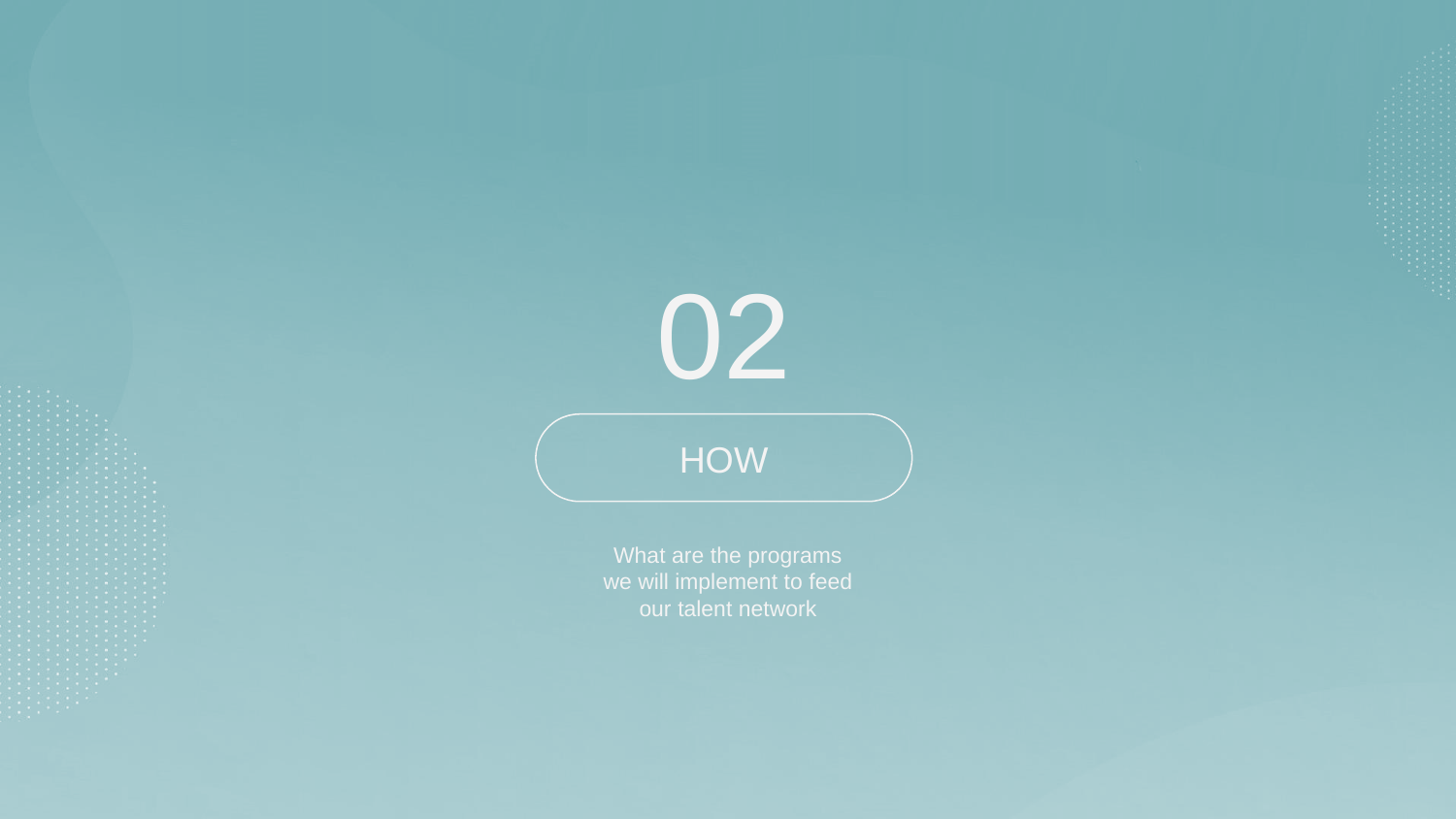

02

# HOW
What are the programs we will implement to feed our talent network